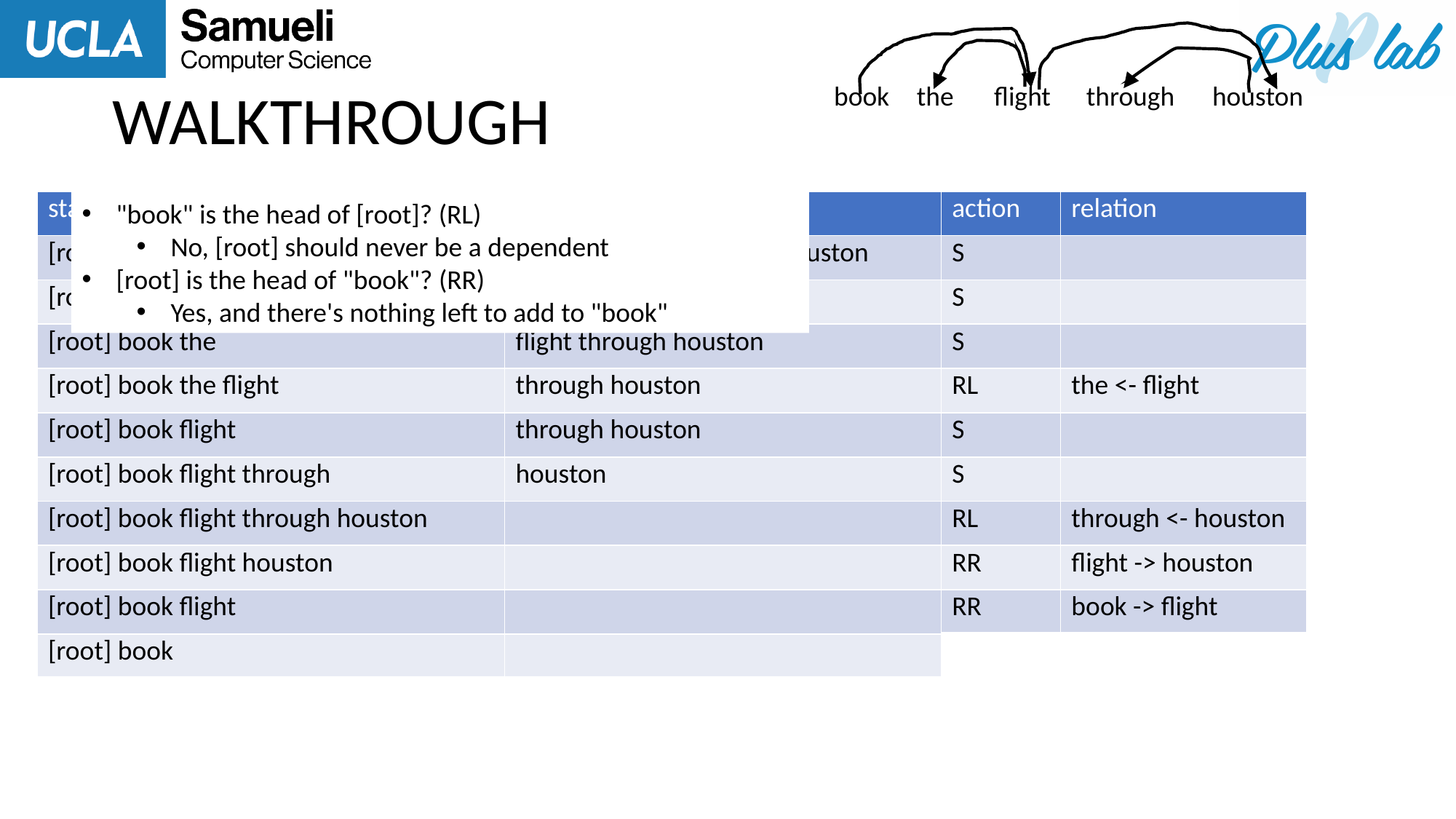

# WALKTHROUGH

book
the
flight
through
houston
| stack | symbols | action | relation |
| --- | --- | --- | --- |
| [root] | book the flight through houston | S |  |
| [root] book | the flight through houston | S |  |
| [root] book the | flight through houston | S |  |
| [root] book the flight | through houston | RL | the <- flight |
| [root] book flight | through houston | S |  |
| [root] book flight through | houston | S |  |
| [root] book flight through houston |  | RL | through <- houston |
| [root] book flight houston |  | RR | flight -> houston |
| [root] book flight |  | RR | book -> flight |
| [root] book |  | R | [root] -> book |
| [root] |  | Done |  |
"book" is the head of [root]? (RL)
No, [root] should never be a dependent
[root] is the head of "book"? (RR)
Yes, and there's nothing left to add to "book"